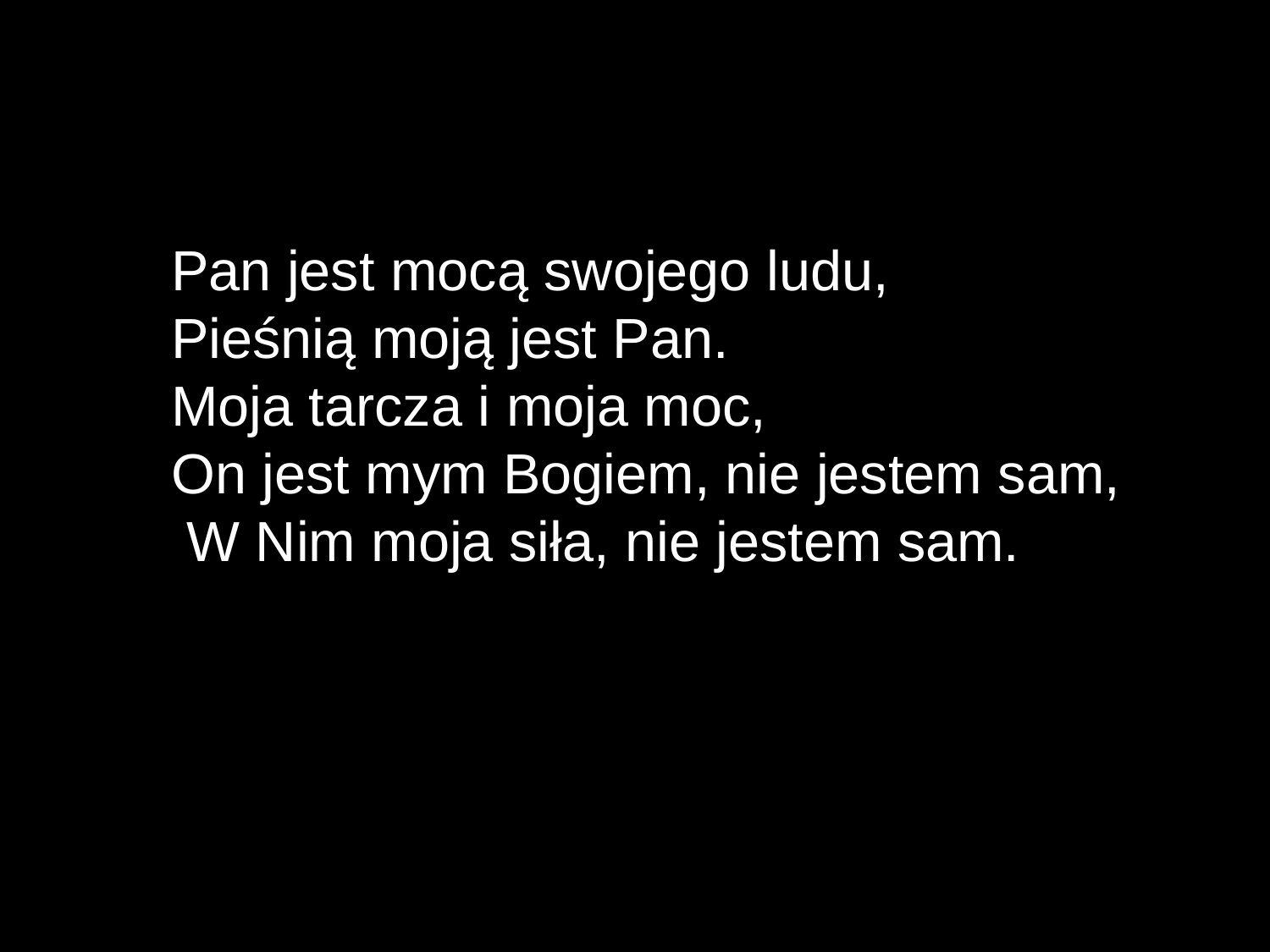

Pan jest mocą swojego ludu,
Pieśnią moją jest Pan.
Moja tarcza i moja moc,
On jest mym Bogiem, nie jestem sam,
 W Nim moja siła, nie jestem sam.